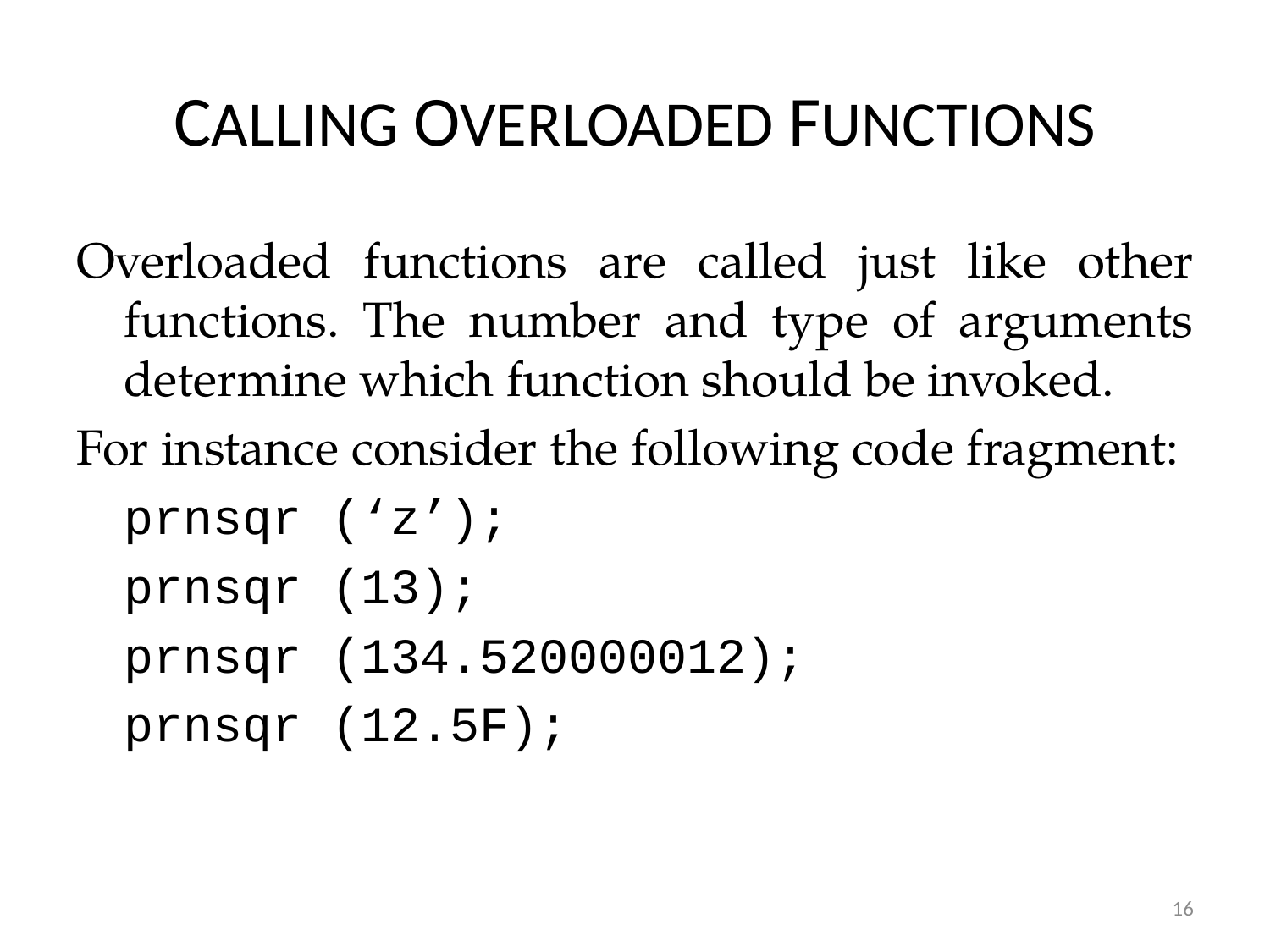

# CALLING OVERLOADED FUNCTIONS
Overloaded functions are called just like other functions. The number and type of arguments determine which function should be invoked.
For instance consider the following code fragment:
	prnsqr (‘z’);
	prnsqr (13);
	prnsqr (134.520000012);
	prnsqr (12.5F);
16